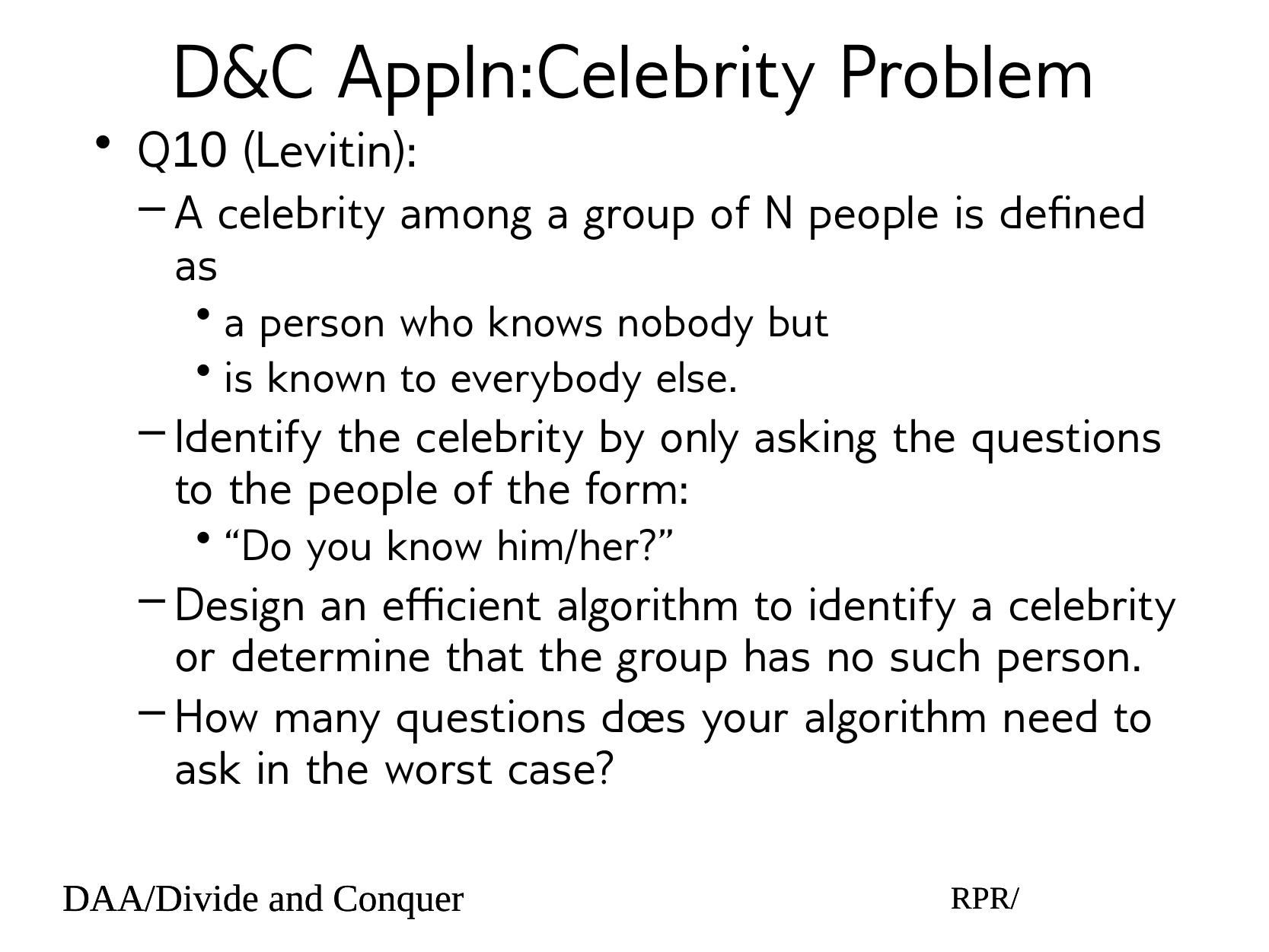

# D&C Appln:Celebrity Problem
Q10 (Levitin):
A celebrity among a group of N people is defined as
a person who knows nobody but
is known to everybody else.
Identify the celebrity by only asking the questions to the people of the form:
“Do you know him/her?”
Design an efficient algorithm to identify a celebrity or determine that the group has no such person.
How many questions does your algorithm need to ask in the worst case?
DAA/Divide and Conquer
RPR/
11